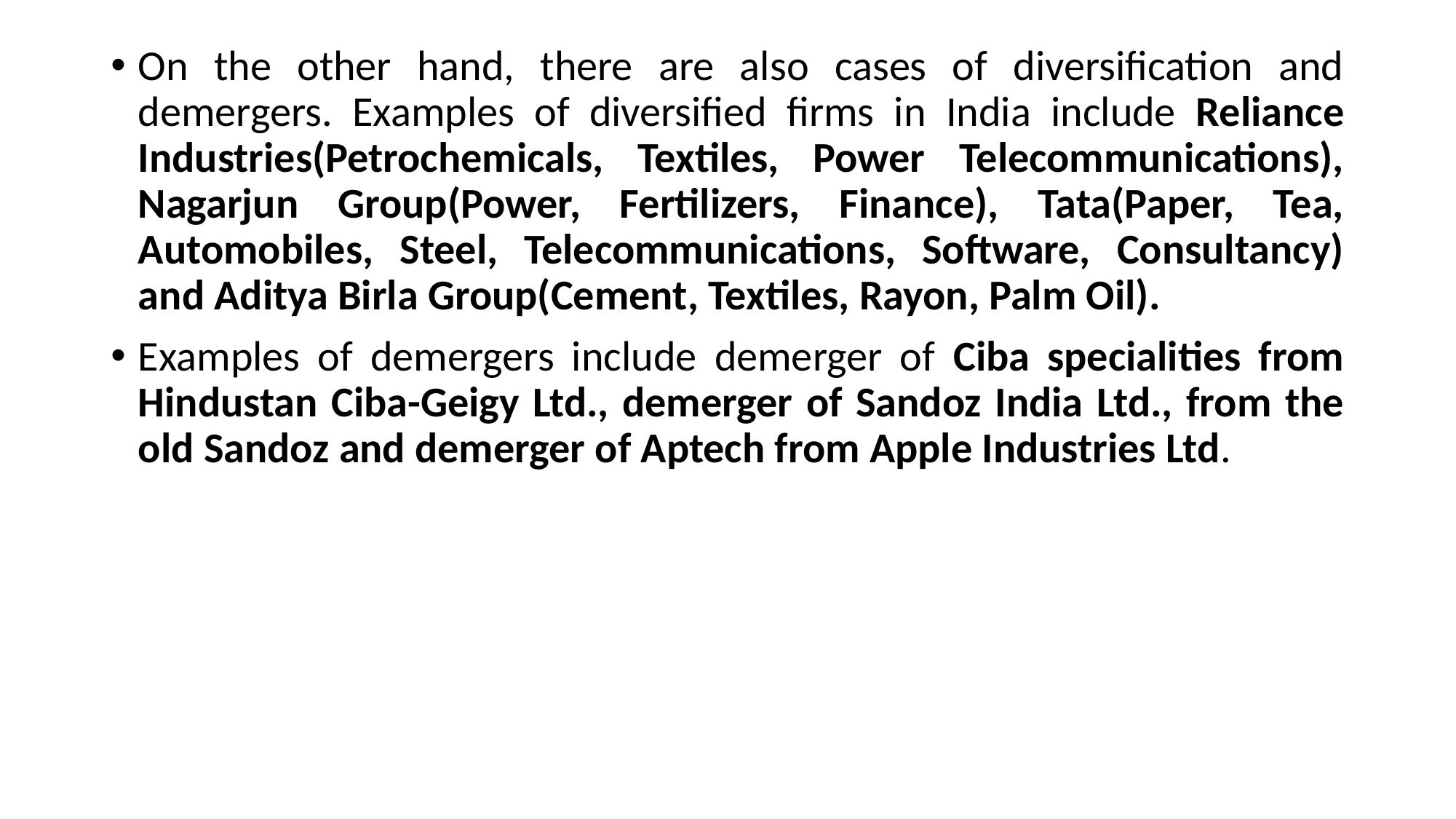

On the other hand, there are also cases of diversification and demergers. Examples of diversified firms in India include Reliance Industries(Petrochemicals, Textiles, Power Telecommunications), Nagarjun Group(Power, Fertilizers, Finance), Tata(Paper, Tea, Automobiles, Steel, Telecommunications, Software, Consultancy) and Aditya Birla Group(Cement, Textiles, Rayon, Palm Oil).
Examples of demergers include demerger of Ciba specialities from Hindustan Ciba-Geigy Ltd., demerger of Sandoz India Ltd., from the old Sandoz and demerger of Aptech from Apple Industries Ltd.